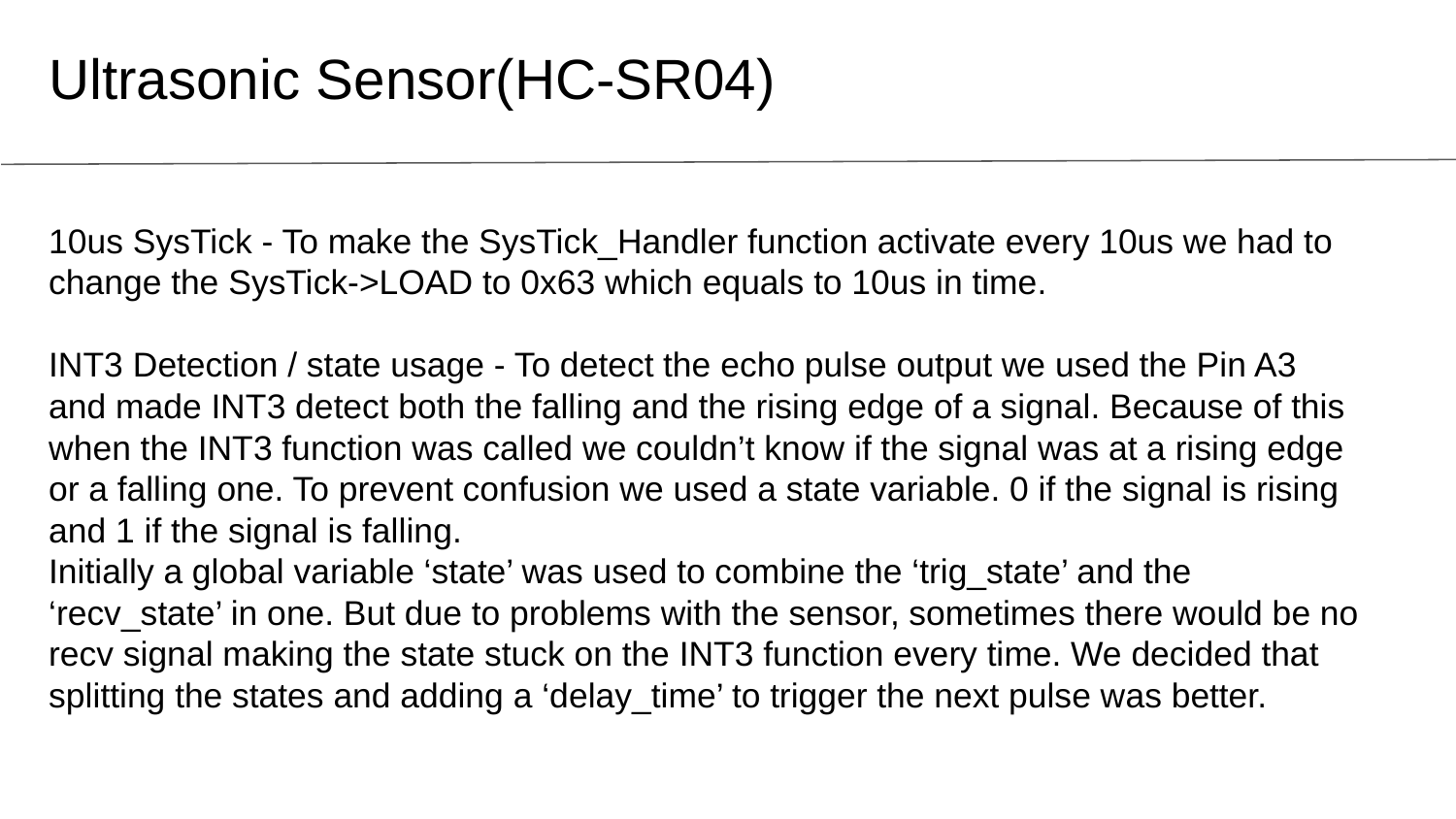

Ultrasonic Sensor(HC-SR04)
10us SysTick - To make the SysTick_Handler function activate every 10us we had to change the SysTick->LOAD to 0x63 which equals to 10us in time.

INT3 Detection / state usage - To detect the echo pulse output we used the Pin A3 and made INT3 detect both the falling and the rising edge of a signal. Because of this when the INT3 function was called we couldn’t know if the signal was at a rising edge or a falling one. To prevent confusion we used a state variable. 0 if the signal is rising and 1 if the signal is falling.
Initially a global variable ‘state’ was used to combine the ‘trig_state’ and the ‘recv_state’ in one. But due to problems with the sensor, sometimes there would be no recv signal making the state stuck on the INT3 function every time. We decided that splitting the states and adding a ‘delay_time’ to trigger the next pulse was better.